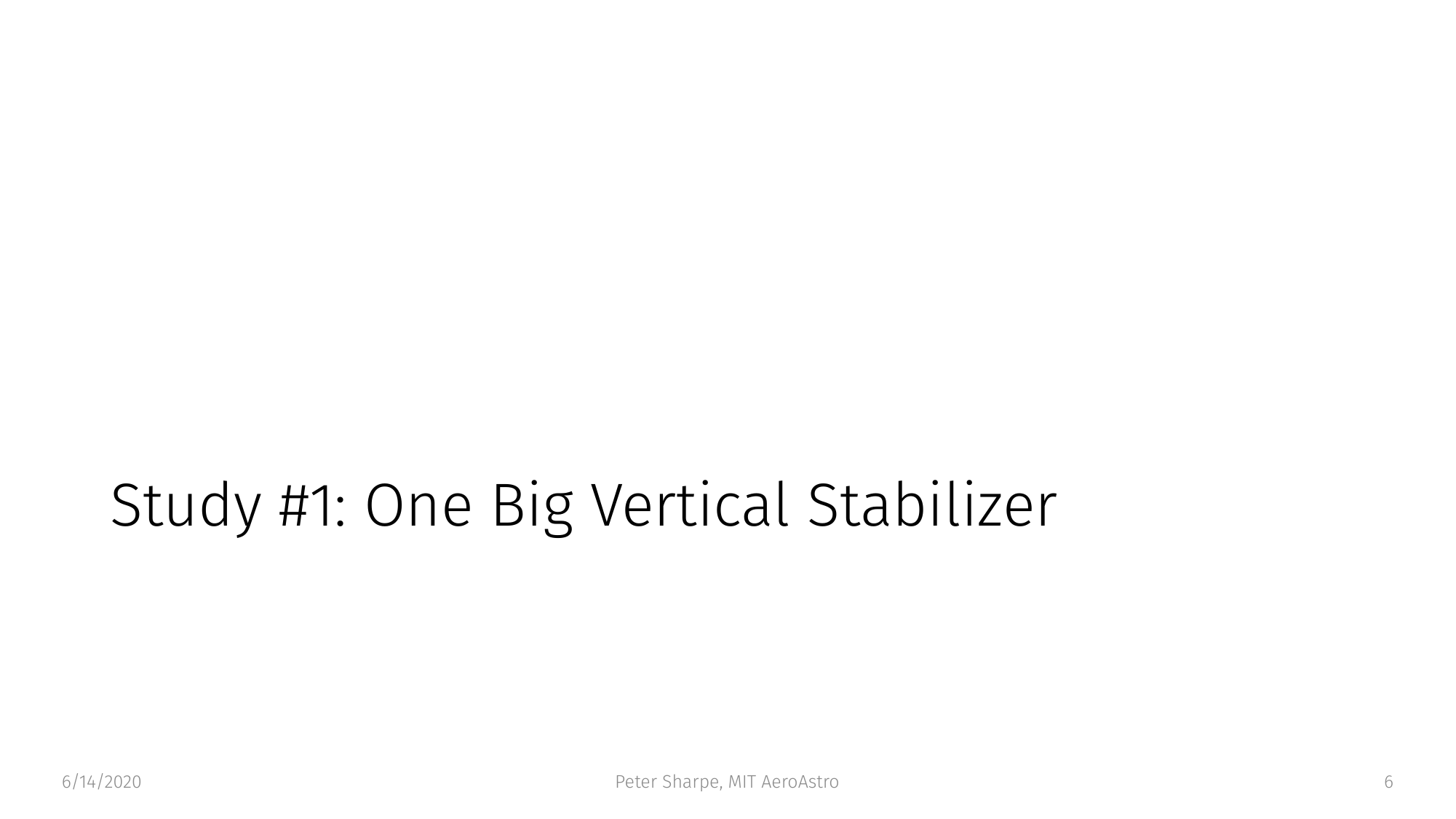

# Study #1: One Big Vertical Stabilizer

6/14/2020
6
Peter Sharpe, MIT AeroAstro